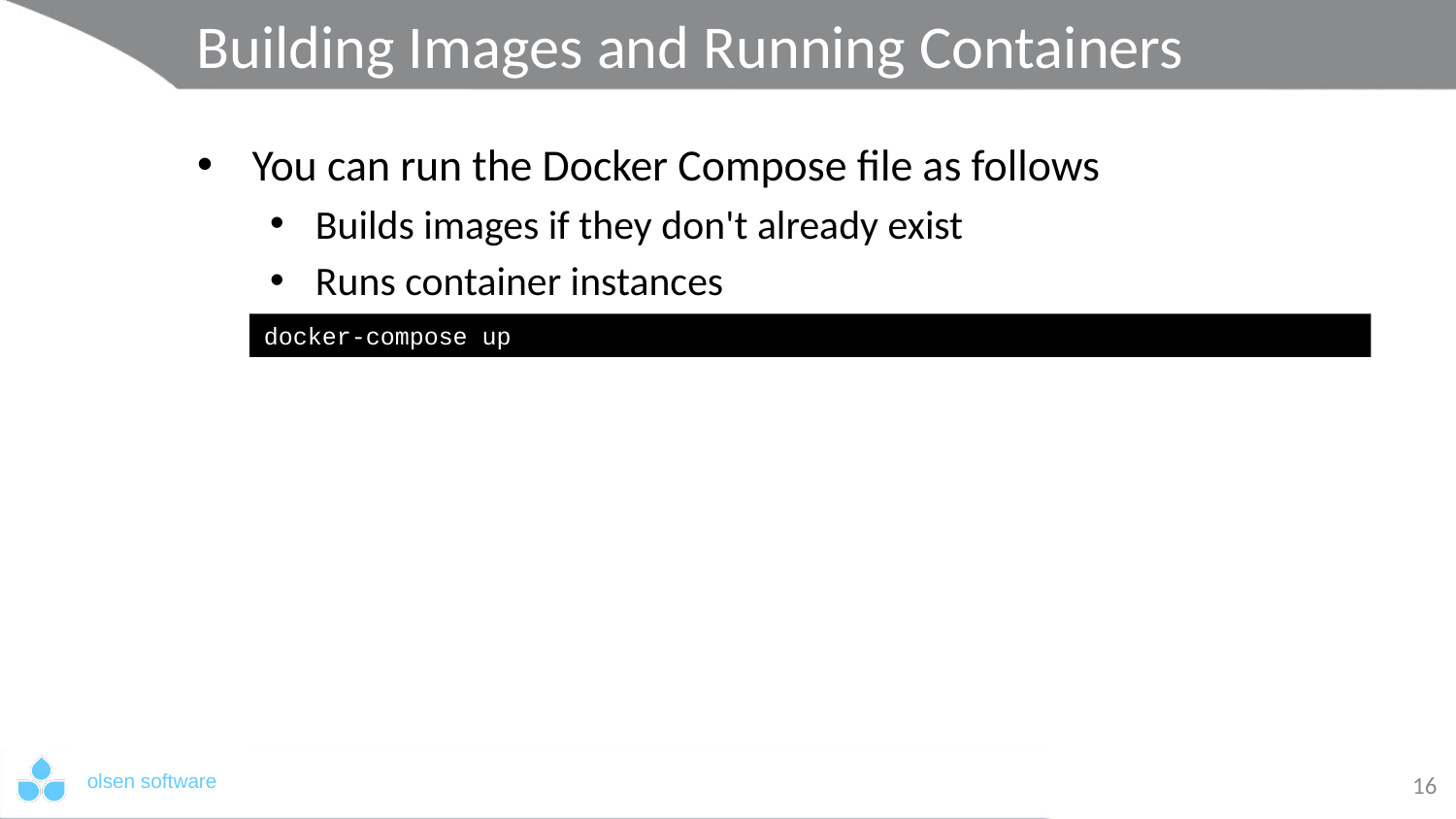

# Building Images and Running Containers
You can run the Docker Compose file as follows
Builds images if they don't already exist
Runs container instances
docker-compose up
16